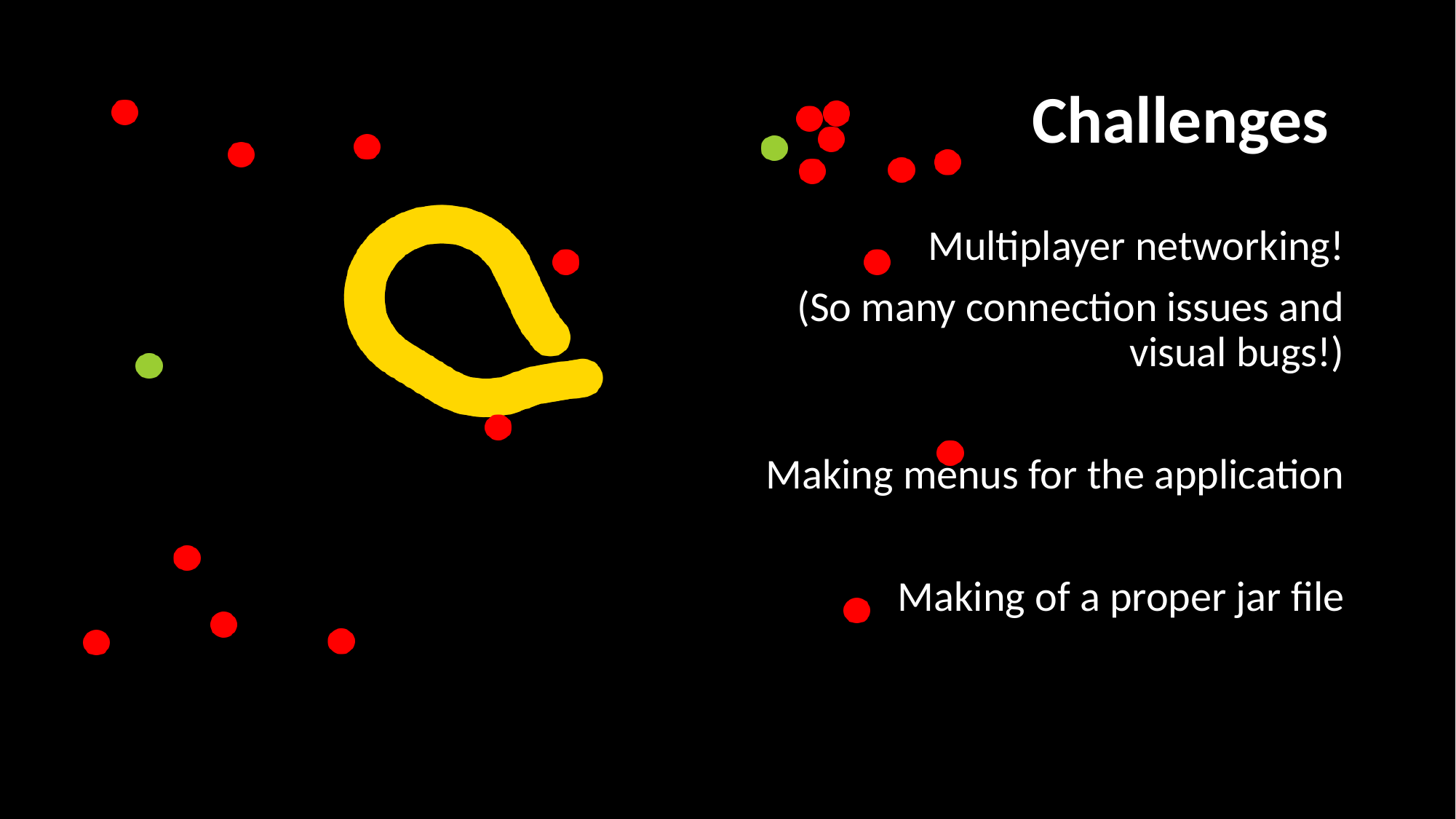

# Challenges
Multiplayer networking!
(So many connection issues and visual bugs!)

Making menus for the application

Making of a proper jar file